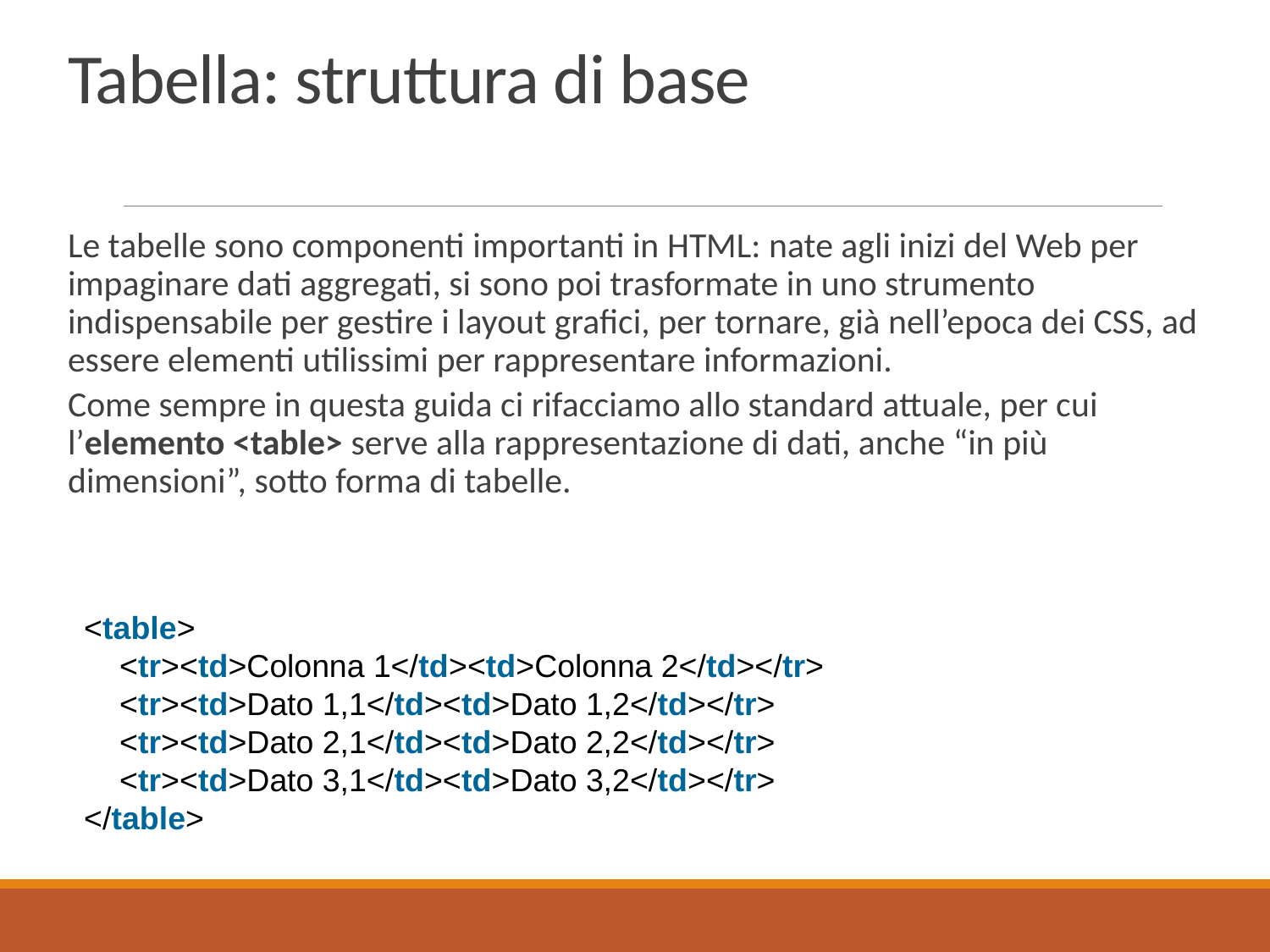

# Tabella: struttura di base
Le tabelle sono componenti importanti in HTML: nate agli inizi del Web per impaginare dati aggregati, si sono poi trasformate in uno strumento indispensabile per gestire i layout grafici, per tornare, già nell’epoca dei CSS, ad essere elementi utilissimi per rappresentare informazioni.
Come sempre in questa guida ci rifacciamo allo standard attuale, per cui l’elemento <table> serve alla rappresentazione di dati, anche “in più dimensioni”, sotto forma di tabelle.

<table>
    <tr><td>Colonna 1</td><td>Colonna 2</td></tr>
    <tr><td>Dato 1,1</td><td>Dato 1,2</td></tr>
    <tr><td>Dato 2,1</td><td>Dato 2,2</td></tr>
    <tr><td>Dato 3,1</td><td>Dato 3,2</td></tr>
</table>